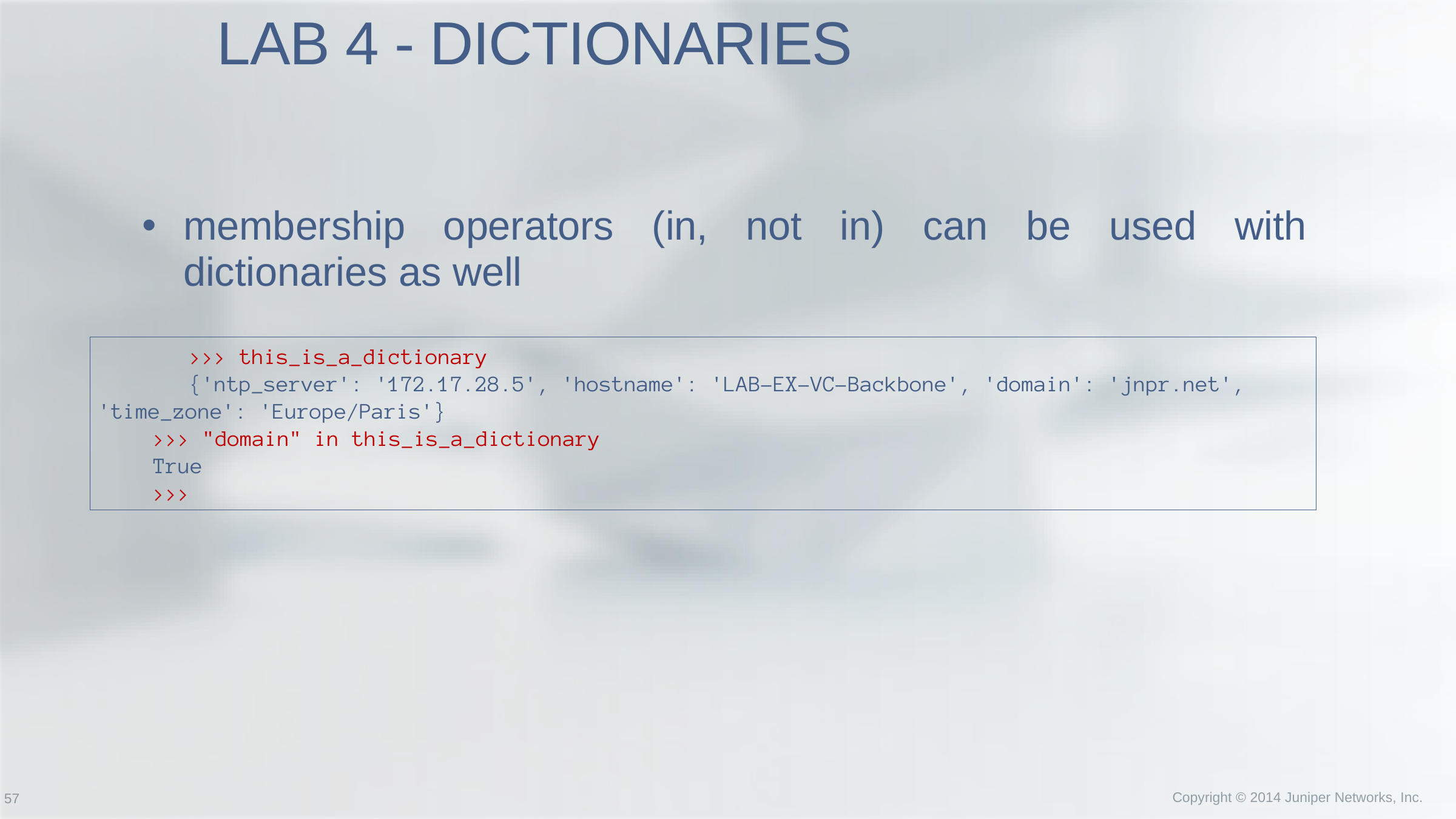

# LAB 4 - DICTIONARIES
membership operators (in, not in) can be used with dictionaries as well
	>>> this_is_a_dictionary
	{'ntp_server': '172.17.28.5', 'hostname': 'LAB-EX-VC-Backbone', 'domain': 'jnpr.net', 	'time_zone': 'Europe/Paris'}
>>> "domain" in this_is_a_dictionary
True
>>>